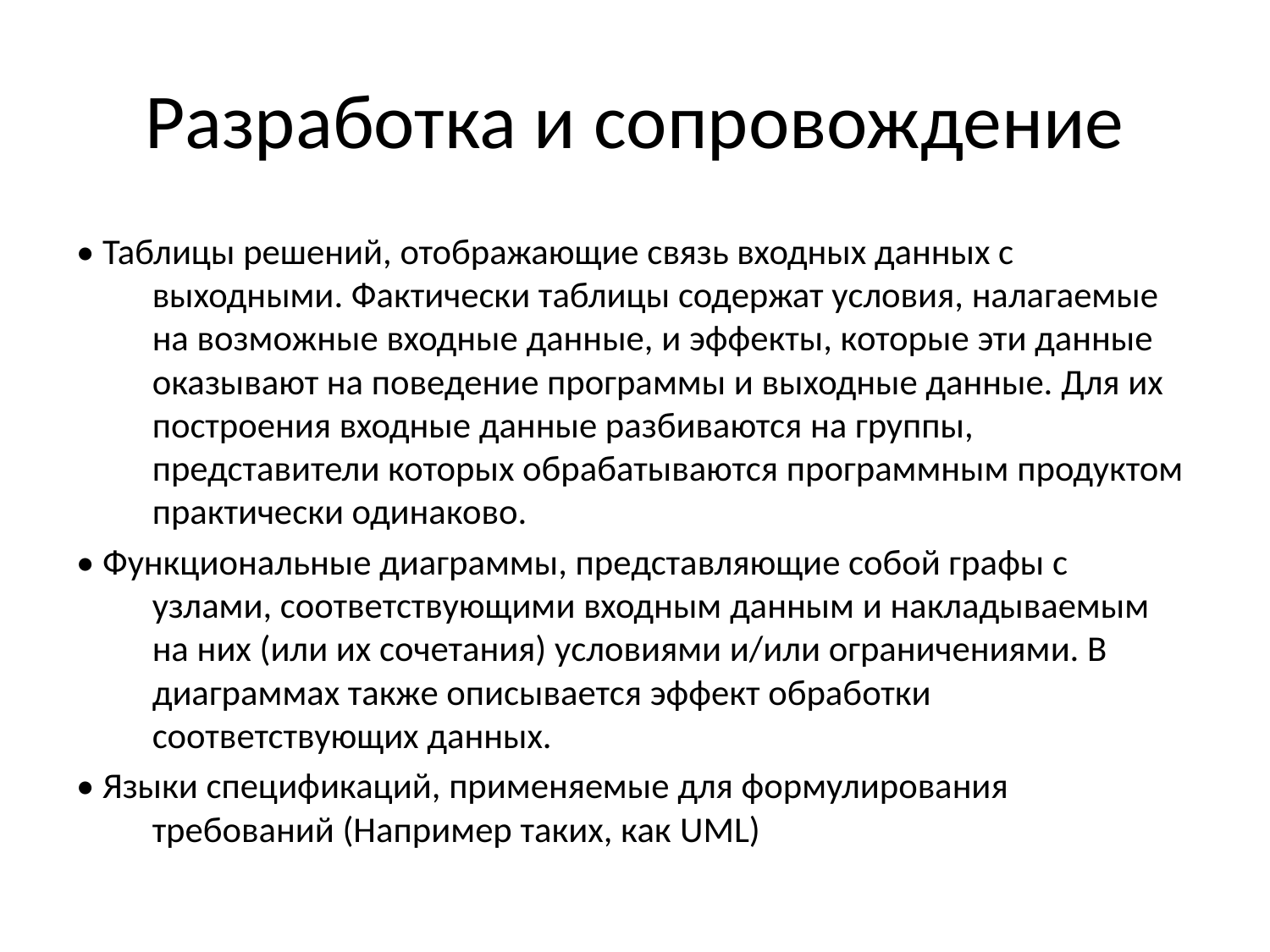

Разработка и сопровождение
• Таблицы решений, отображающие связь входных данных с выходными. Фактически таблицы содержат условия, налагаемые на возможные входные данные, и эффекты, которые эти данные оказывают на поведение программы и выходные данные. Для их построения входные данные разбиваются на группы, представители которых обрабатываются программным продуктом практически одинаково.
• Функциональные диаграммы, представляющие собой графы с узлами, соответствующими входным данным и накладываемым на них (или их сочетания) условиями и/или ограничениями. В диаграммах также описывается эффект обработки соответствующих данных.
• Языки спецификаций, применяемые для формулирования требований (Например таких, как UML)